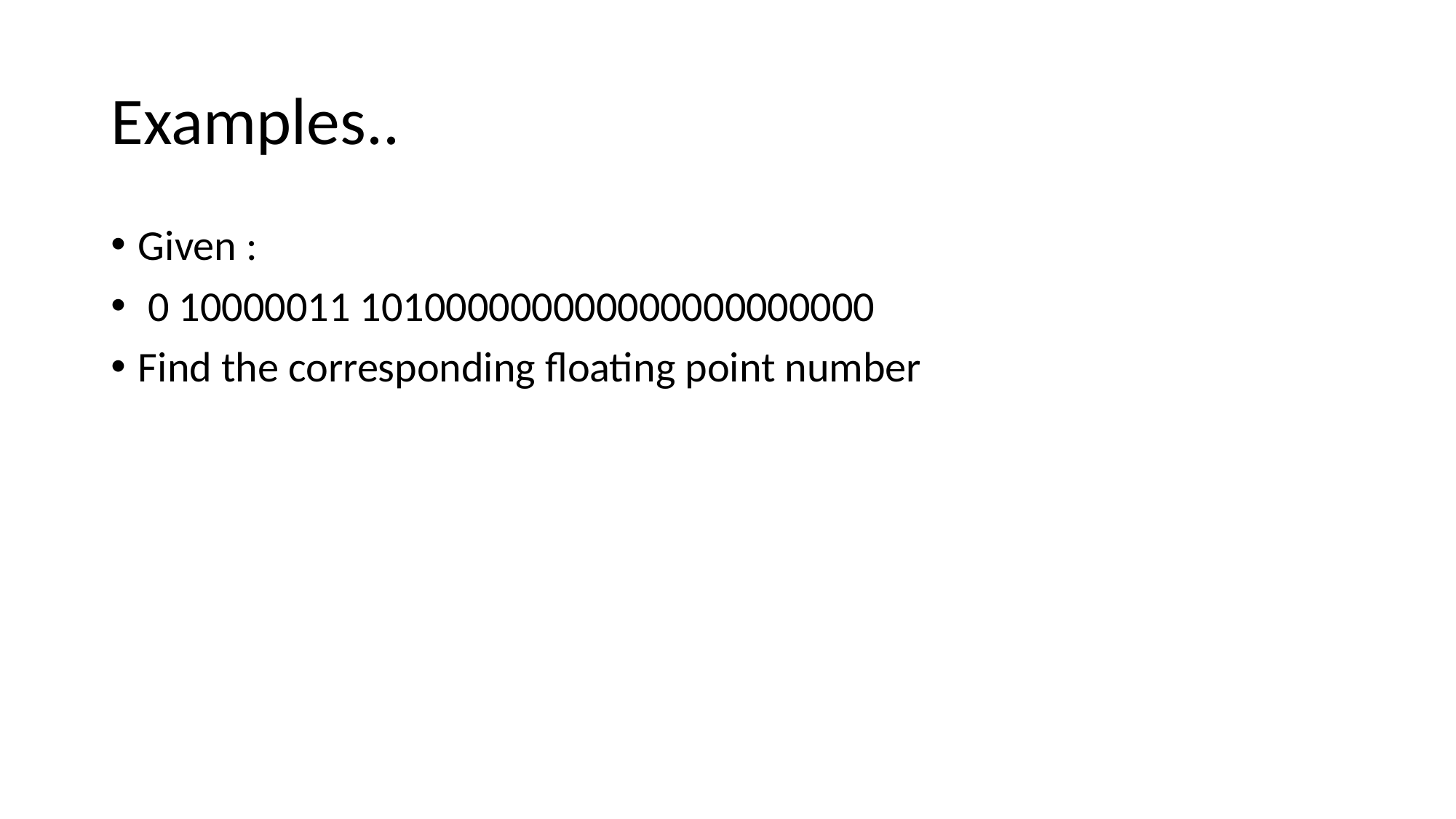

# Examples..
Given :
 0 10000011 101000000000000000000000
Find the corresponding floating point number